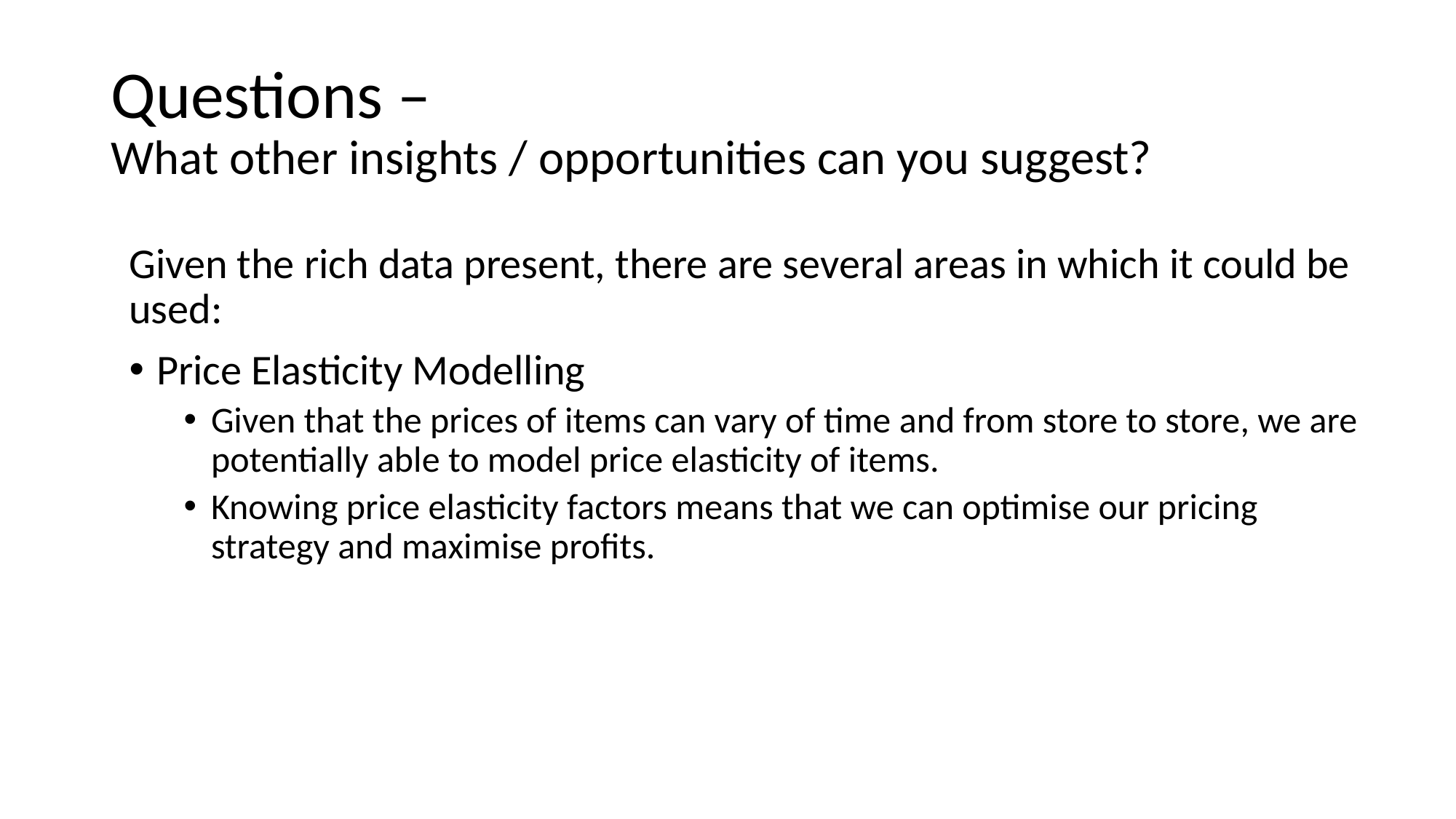

# Questions – What other insights / opportunities can you suggest?

Given the rich data present, there are several areas in which it could be used:
Price Elasticity Modelling
Given that the prices of items can vary of time and from store to store, we are potentially able to model price elasticity of items.
Knowing price elasticity factors means that we can optimise our pricing strategy and maximise profits.